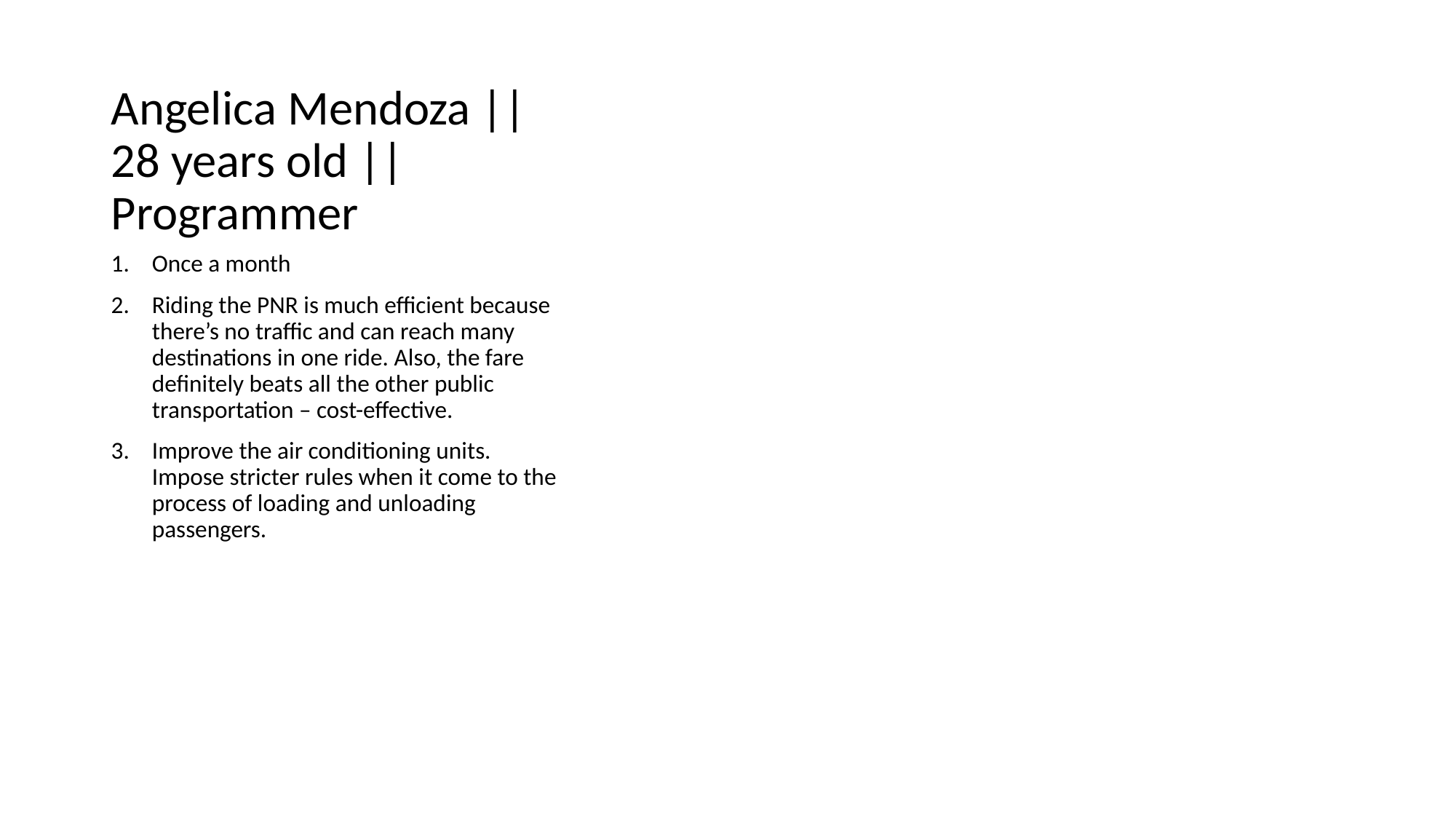

# Angelica Mendoza || 28 years old || Programmer

Once a month
Riding the PNR is much efficient because there’s no traffic and can reach many destinations in one ride. Also, the fare definitely beats all the other public transportation – cost-effective.
Improve the air conditioning units. Impose stricter rules when it come to the process of loading and unloading passengers.